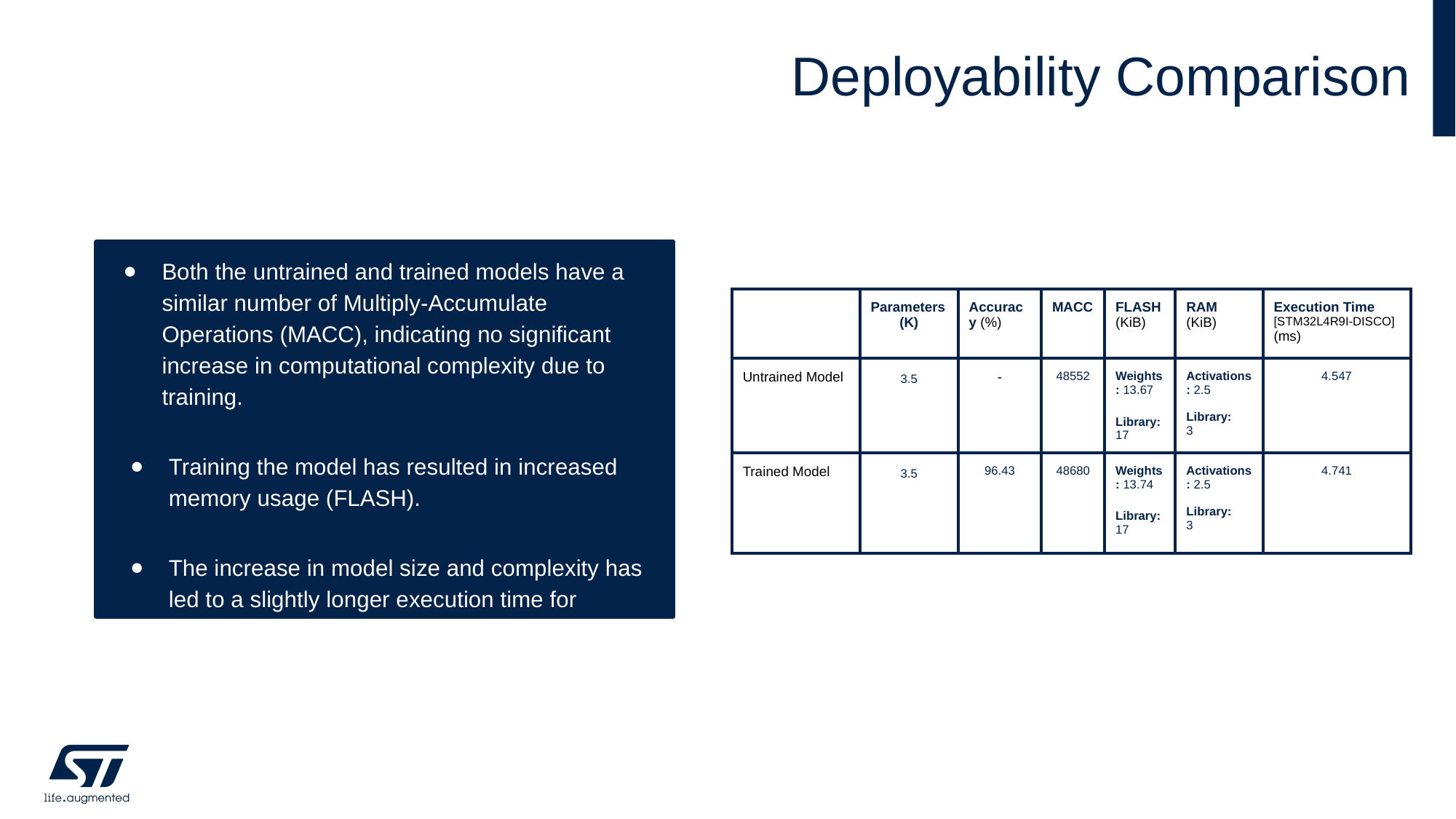

# Deployability Comparison
Both the untrained and trained models have a similar number of Multiply-Accumulate Operations (MACC), indicating no significant increase in computational complexity due to training.

Training the model has resulted in increased memory usage (FLASH).

The increase in model size and complexity has led to a slightly longer execution time for inference after training.
|  | Parameters (K) | Accuracy (%) | MACC | FLASH (KiB) | RAM (KiB) | Execution Time [STM32L4R9I-DISCO] (ms) |
| --- | --- | --- | --- | --- | --- | --- |
| Untrained Model | 3.5 | - | 48552 | Weights: 13.67 Library: 17 | Activations: 2.5 Library: 3 | 4.547 |
| Trained Model | 3.5 | 96.43 | 48680 | Weights: 13.74 Library: 17 | Activations: 2.5 Library: 3 | 4.741 |